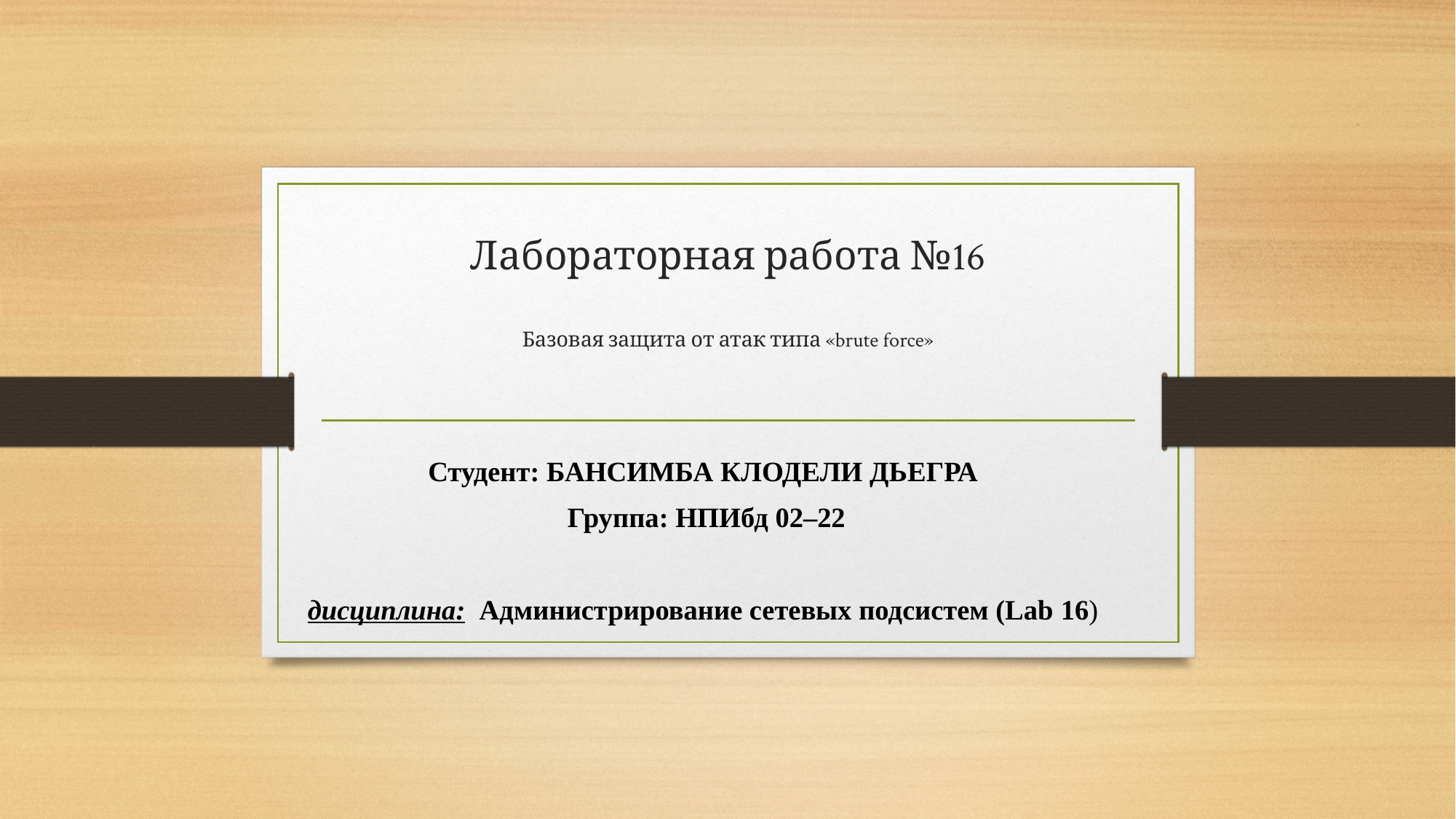

# Лабораторная работа №16 Базовая защита от атак типа «brute force»
Студент: БАНСИМБА КЛОДЕЛИ ДЬЕГРА
 Группа: НПИбд 02–22

дисциплина:  Администрирование сетевых подсистем (Lab 16)